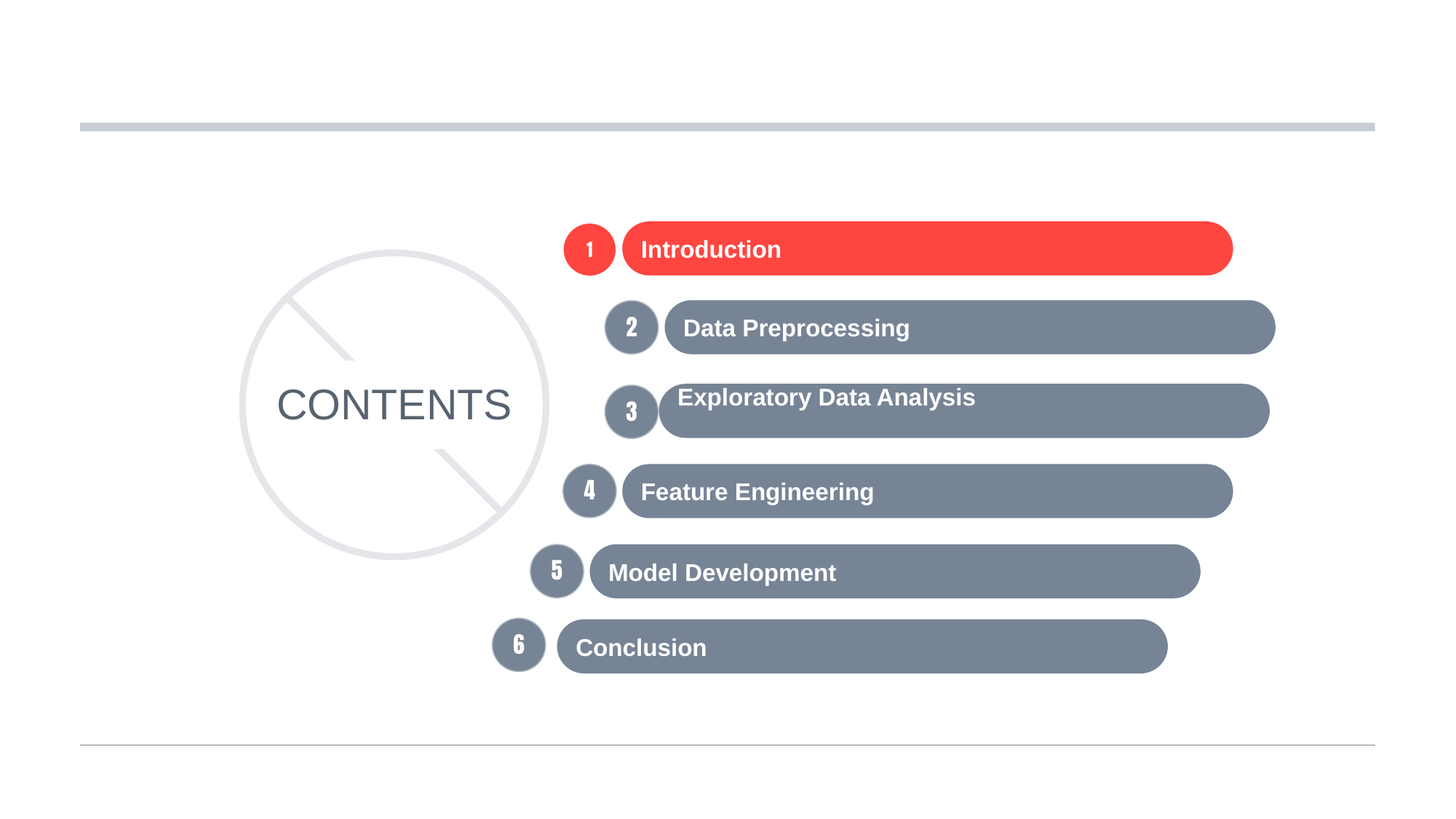

Introduction
1

2
Data Preprocessing
CONTENTS
Exploratory Data Analysis

3
4
Feature Engineering
5
Model Development
6
Conclusion